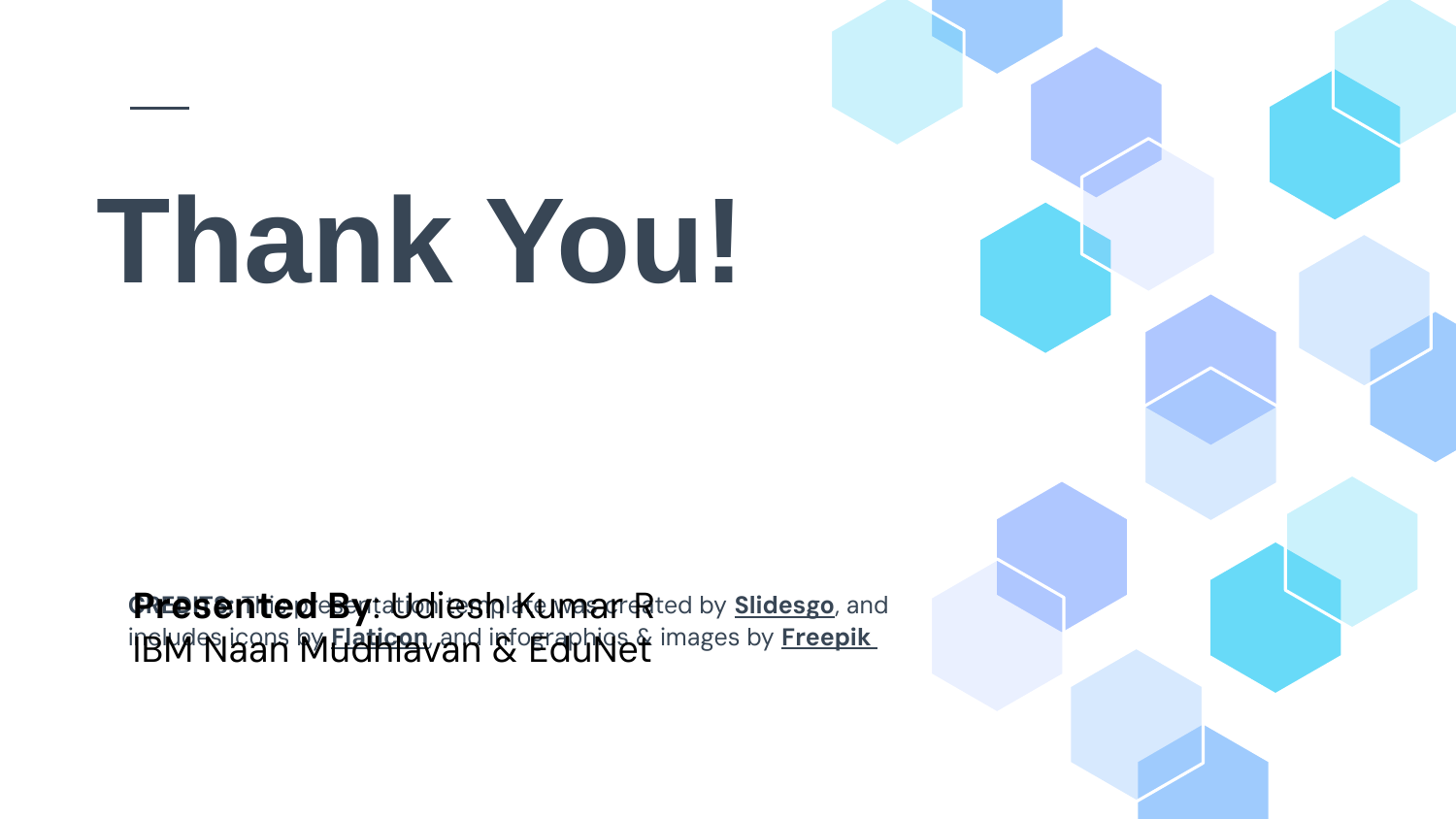

# Thank You!

Presented By: Udiesh Kumar R
IBM Naan Mudhlavan & EduNet